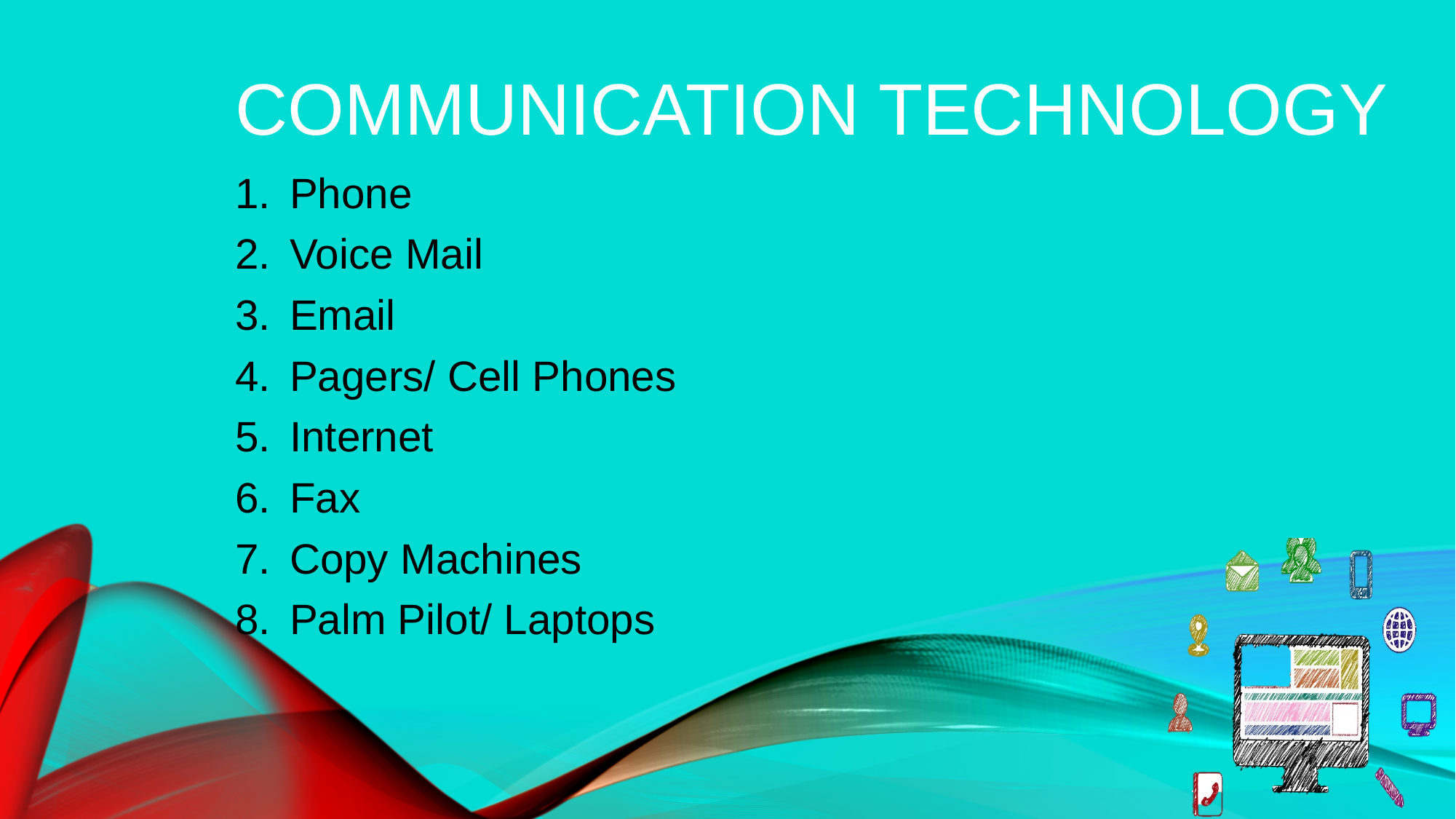

# COMMUNICATION TECHNOLOGY
Phone
Voice Mail
Email
Pagers/ Cell Phones
Internet
Fax
Copy Machines
Palm Pilot/ Laptops